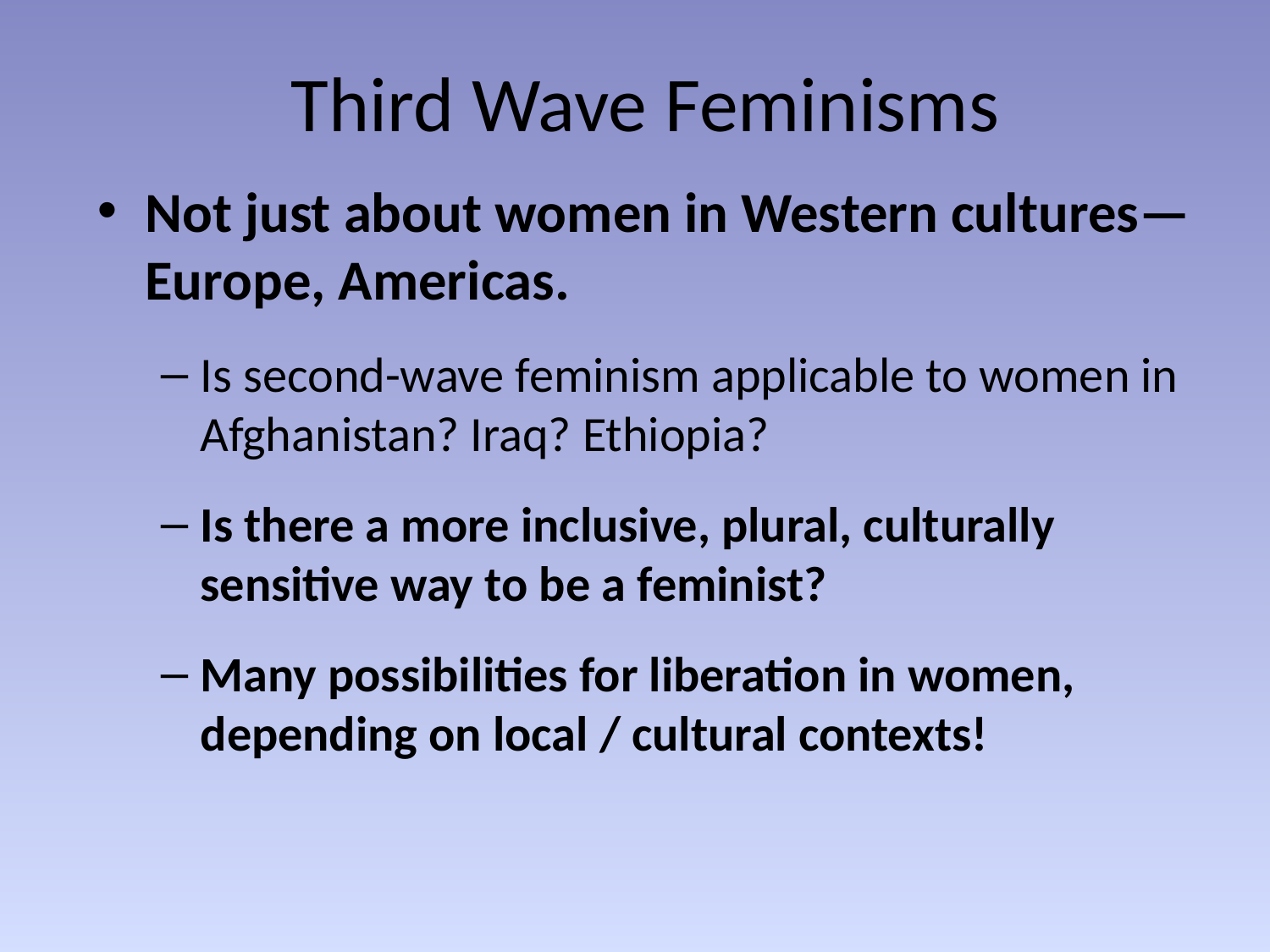

# Third Wave Feminisms
Not just about women in Western cultures—Europe, Americas.
Is second-wave feminism applicable to women in Afghanistan? Iraq? Ethiopia?
Is there a more inclusive, plural, culturally sensitive way to be a feminist?
Many possibilities for liberation in women, depending on local / cultural contexts!